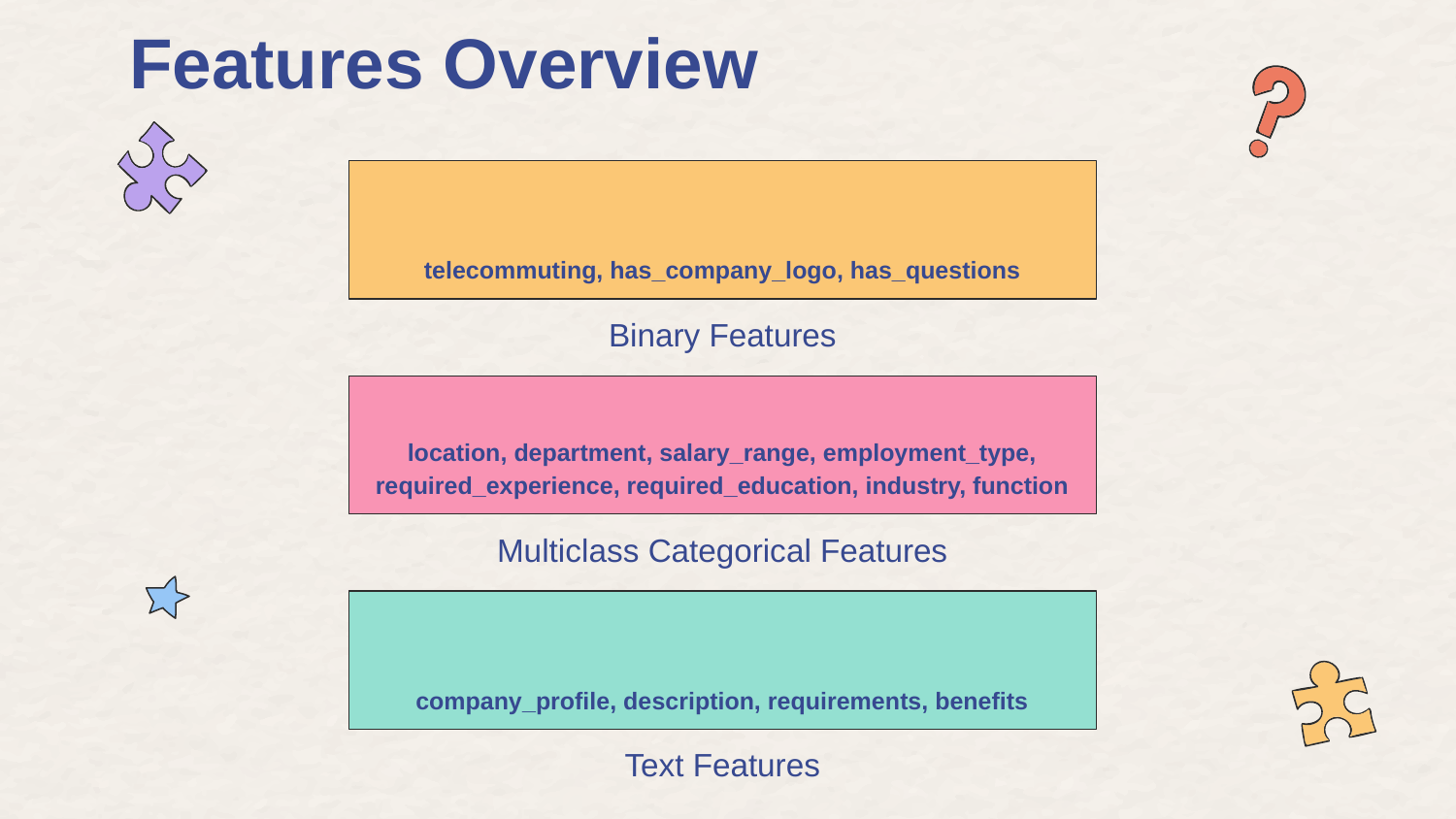

Features Overview

# telecommuting, has_company_logo, has_questions
Binary Features
location, department, salary_range, employment_type, required_experience, required_education, industry, function
Multiclass Categorical Features

company_profile, description, requirements, benefits

Text Features